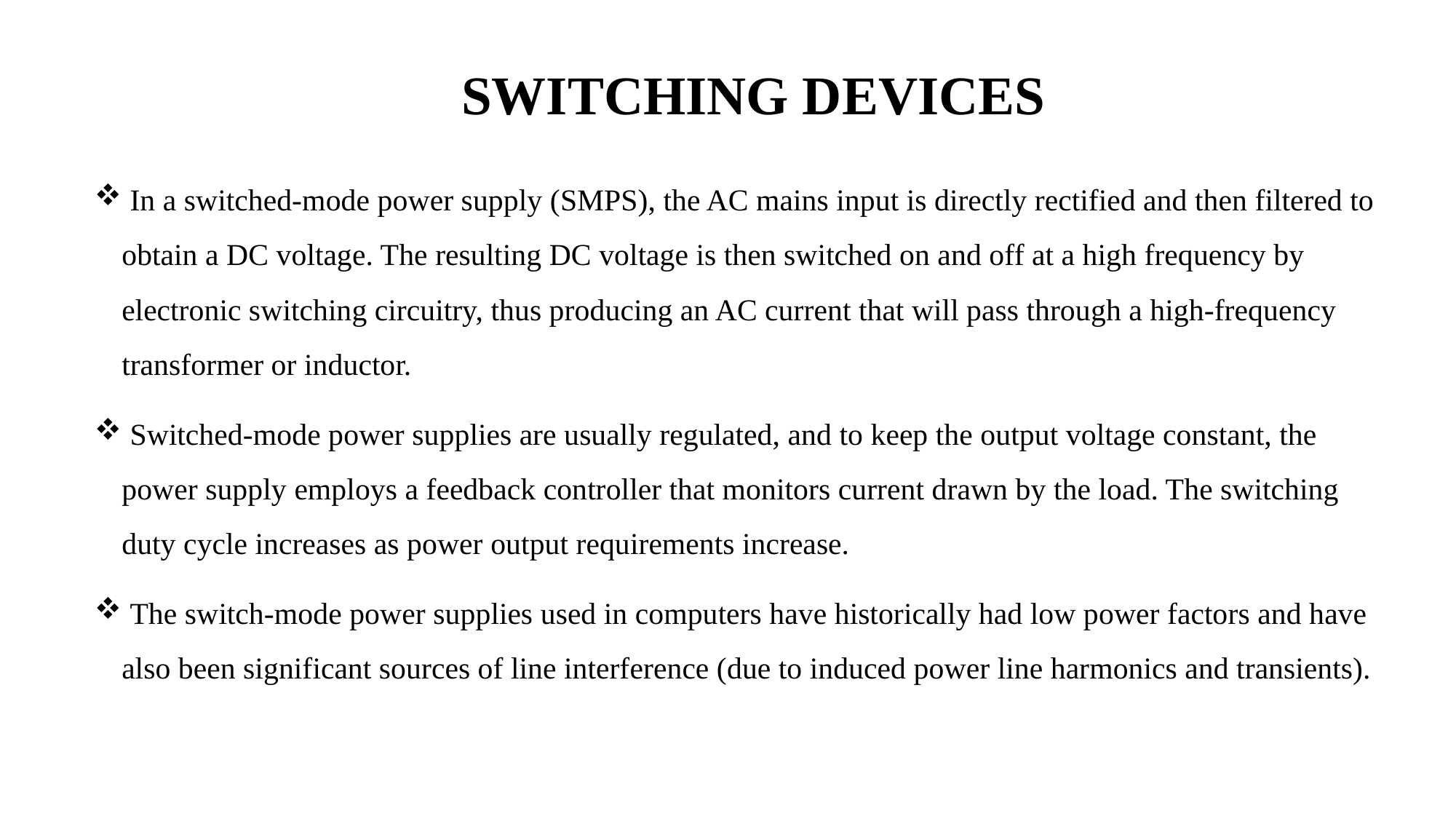

# SWITCHING DEVICES
 In a switched-mode power supply (SMPS), the AC mains input is directly rectified and then filtered to obtain a DC voltage. The resulting DC voltage is then switched on and off at a high frequency by electronic switching circuitry, thus producing an AC current that will pass through a high-frequency transformer or inductor.
 Switched-mode power supplies are usually regulated, and to keep the output voltage constant, the power supply employs a feedback controller that monitors current drawn by the load. The switching duty cycle increases as power output requirements increase.
 The switch-mode power supplies used in computers have historically had low power factors and have also been significant sources of line interference (due to induced power line harmonics and transients).